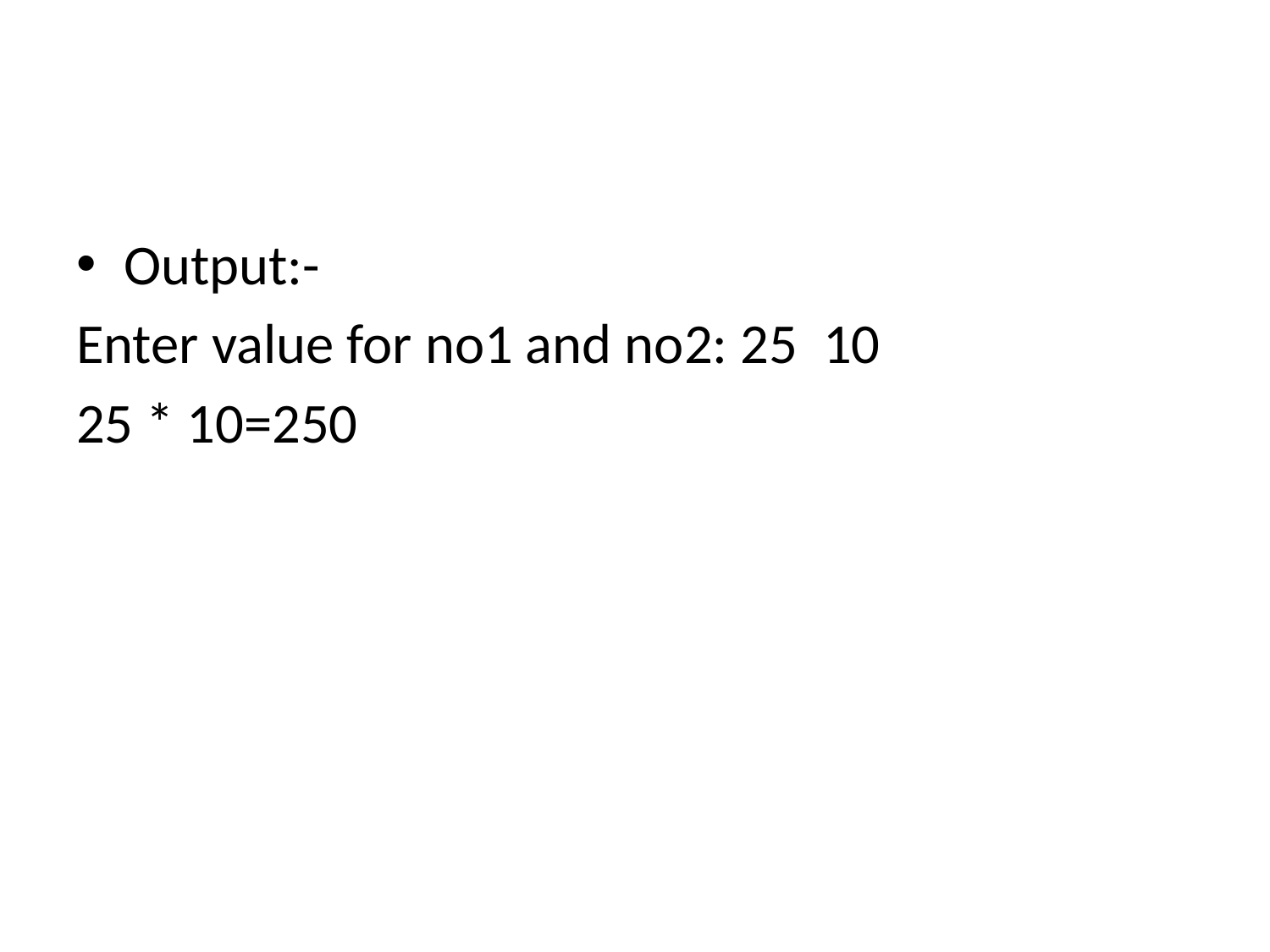

#
Output:-
Enter value for no1 and no2: 25  10
25 * 10=250